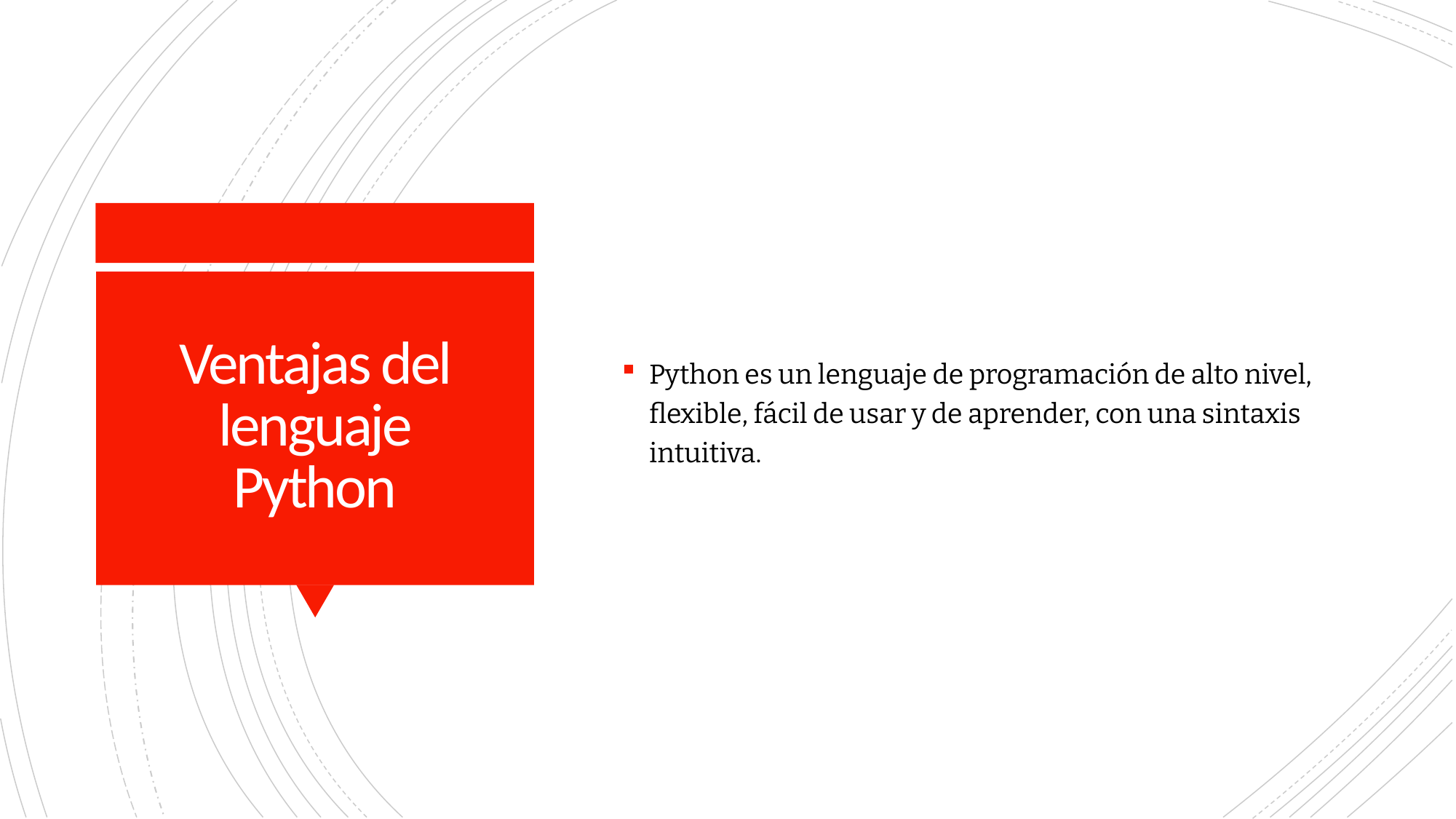

Python es un lenguaje de programación de alto nivel, flexible, fácil de usar y de aprender, con una sintaxis intuitiva.
# Ventajas del lenguaje Python